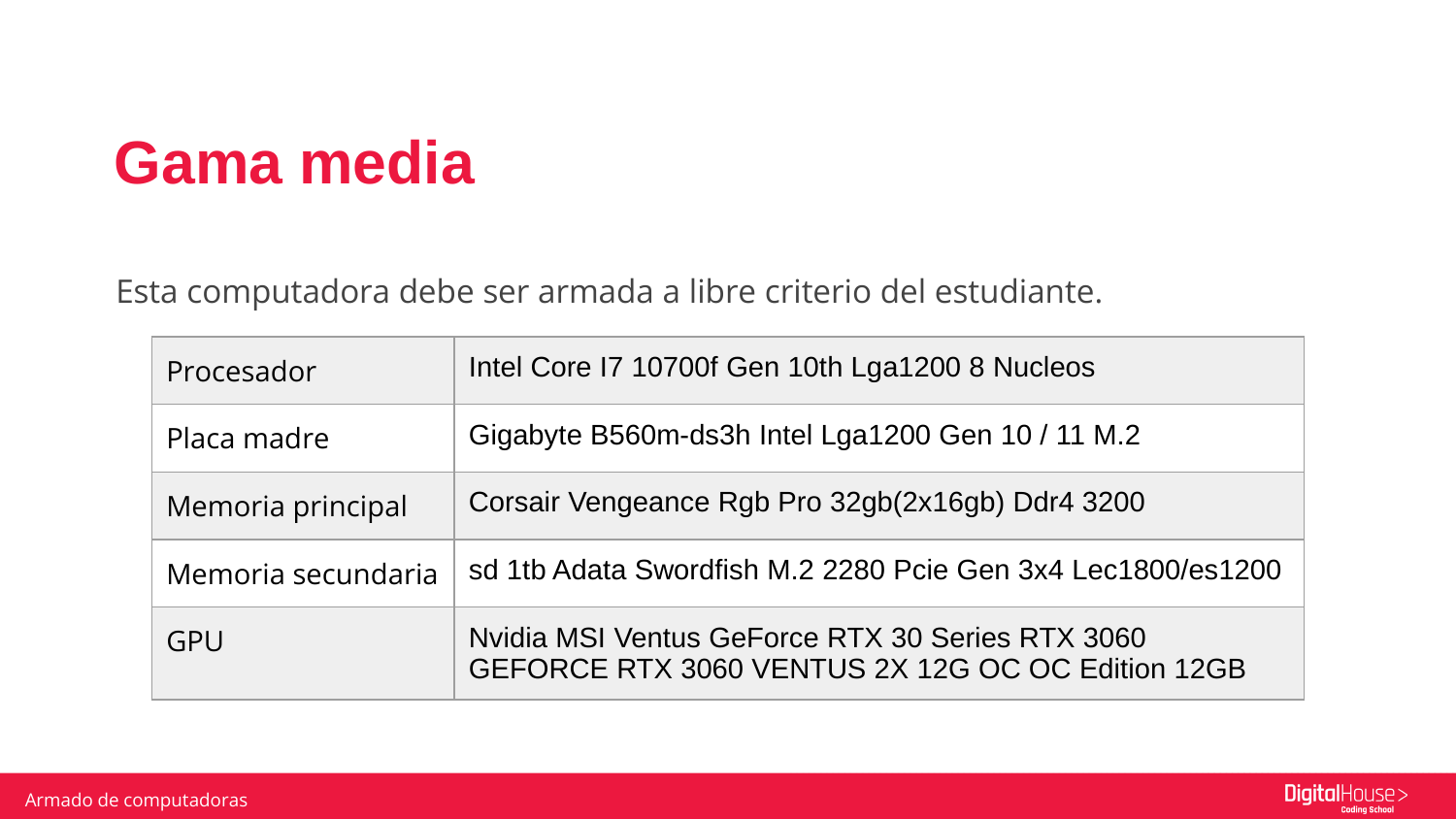

Gama media
Esta computadora debe ser armada a libre criterio del estudiante.

| Procesador | Intel Core I7 10700f Gen 10th Lga1200 8 Nucleos |
| --- | --- |
| Placa madre | Gigabyte B560m-ds3h Intel Lga1200 Gen 10 / 11 M.2 |
| Memoria principal | Corsair Vengeance Rgb Pro 32gb(2x16gb) Ddr4 3200 |
| Memoria secundaria | sd 1tb Adata Swordfish M.2 2280 Pcie Gen 3x4 Lec1800/es1200 |
| GPU | Nvidia MSI Ventus GeForce RTX 30 Series RTX 3060 GEFORCE RTX 3060 VENTUS 2X 12G OC OC Edition 12GB |